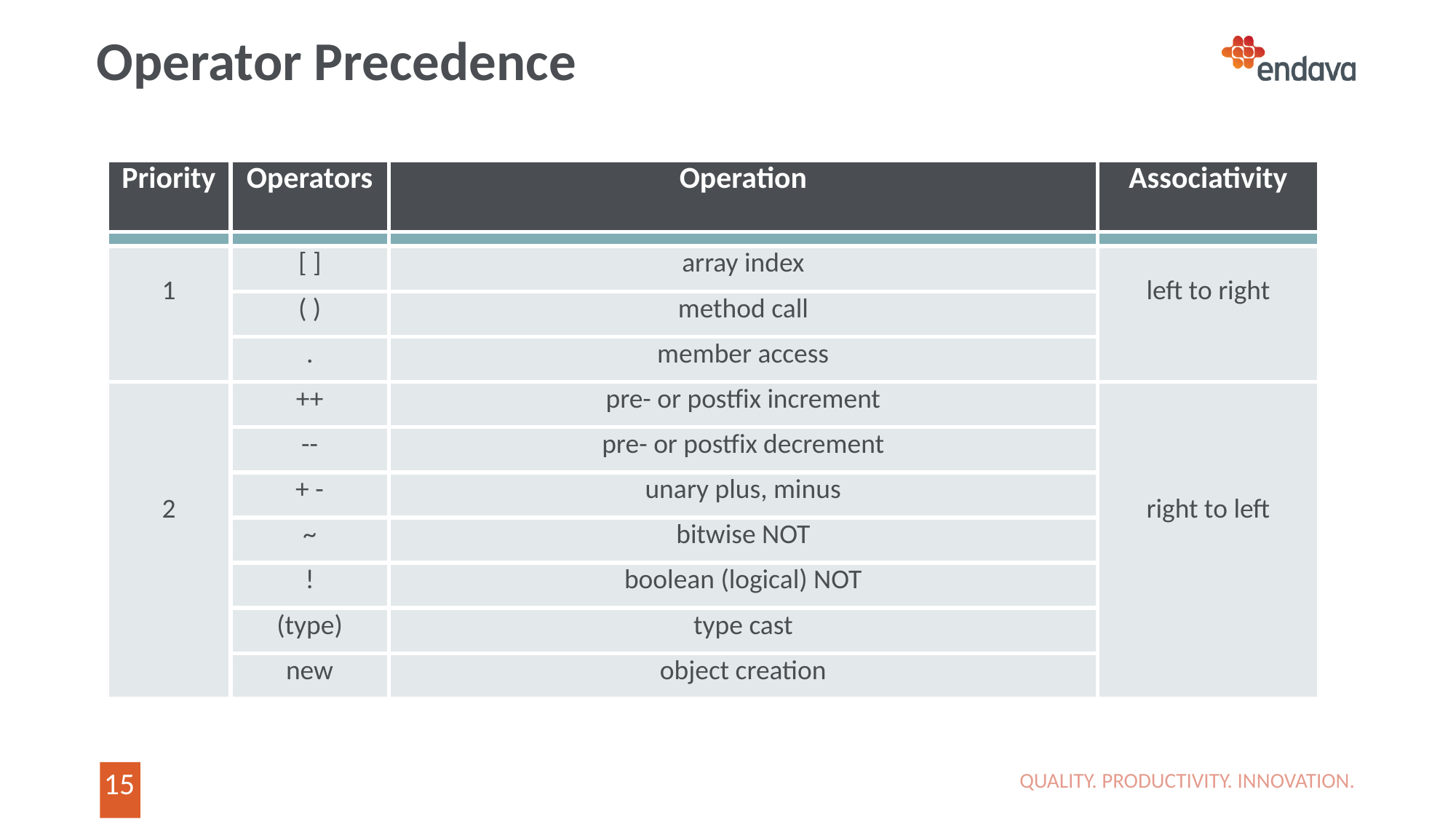

# Operator Precedence
| Priority | Operators | Operation | Associativity |
| --- | --- | --- | --- |
|  |  |  |  |
| 1 | [ ] | array index | left to right |
|  | ( ) | method call |  |
|  | . | member access |  |
| 2 | ++ | pre- or postfix increment | right to left |
|  | -- | pre- or postfix decrement |  |
|  | + - | unary plus, minus |  |
|  | ~ | bitwise NOT |  |
|  | ! | boolean (logical) NOT |  |
|  | (type) | type cast |  |
|  | new | object creation |  |
QUALITY. PRODUCTIVITY. INNOVATION.